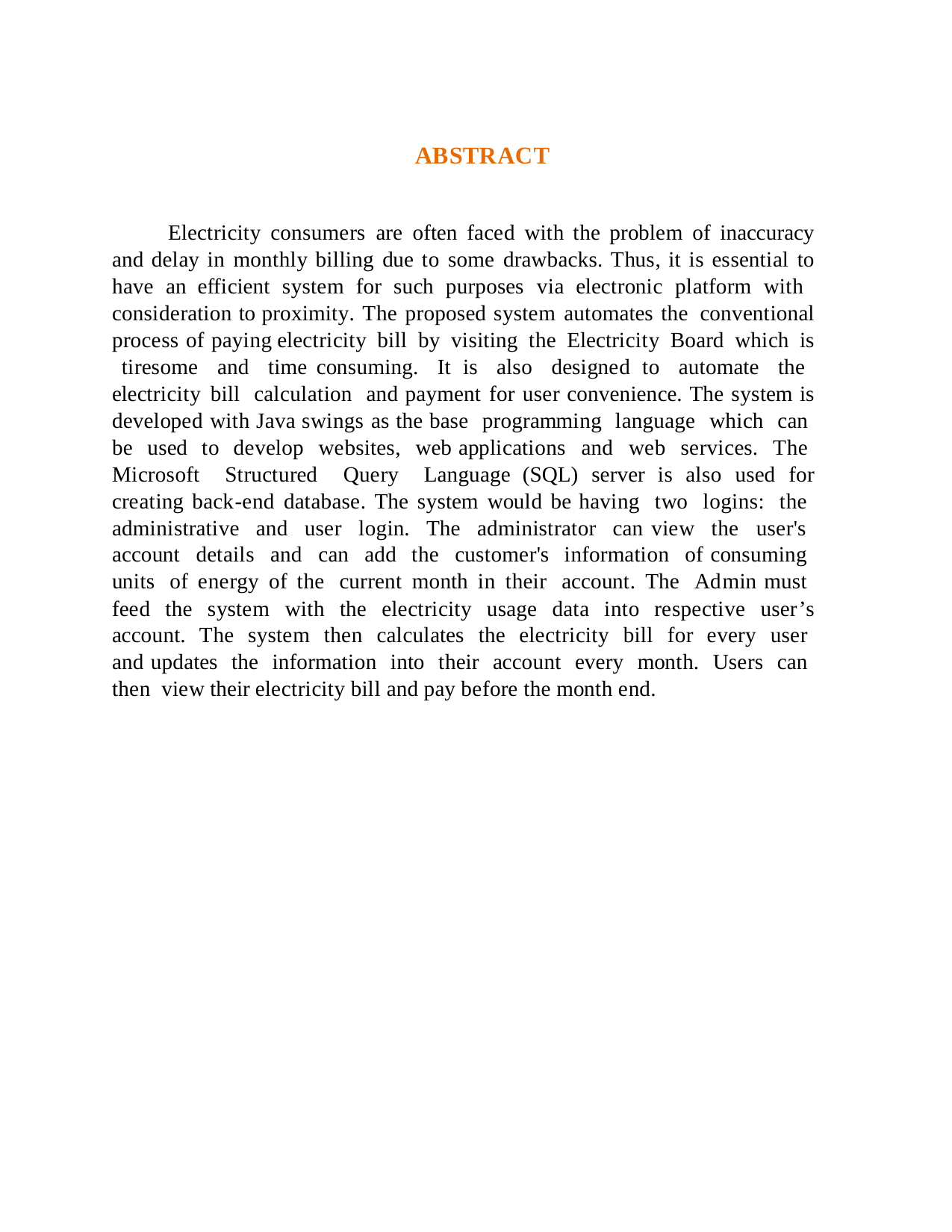

ABSTRACT

Electricity consumers are often faced with the problem of inaccuracy and delay in monthly billing due to some drawbacks. Thus, it is essential to have an efficient system for such purposes via electronic platform with  consideration to proximity. The proposed system automates the  conventional process of paying electricity  bill  by  visiting  the  Electricity  Board  which  is  tiresome  and  time consuming.  It is  also  designed to  automate  the  electricity bill  calculation  and payment for user convenience. The system is developed with Java swings as the base  programming  language  which  can  be  used  to  develop  websites,  web applications  and  web  services.  The  Microsoft  Structured  Query  Language (SQL) server is also used for creating back-end database. The system would be having  two  logins:  the  administrative  and  user  login.  The  administrator  can view  the  user's  account  details  and  can  add  the  customer's  information  of consuming  units  of energy of the  current month in their  account. The  Admin must  feed  the  system  with  the  electricity  usage  data  into  respective  user’s account.  The  system  then  calculates  the  electricity  bill  for  every  user  and updates  the  information  into  their  account  every  month.  Users  can  then  view their electricity bill and pay before the month end.